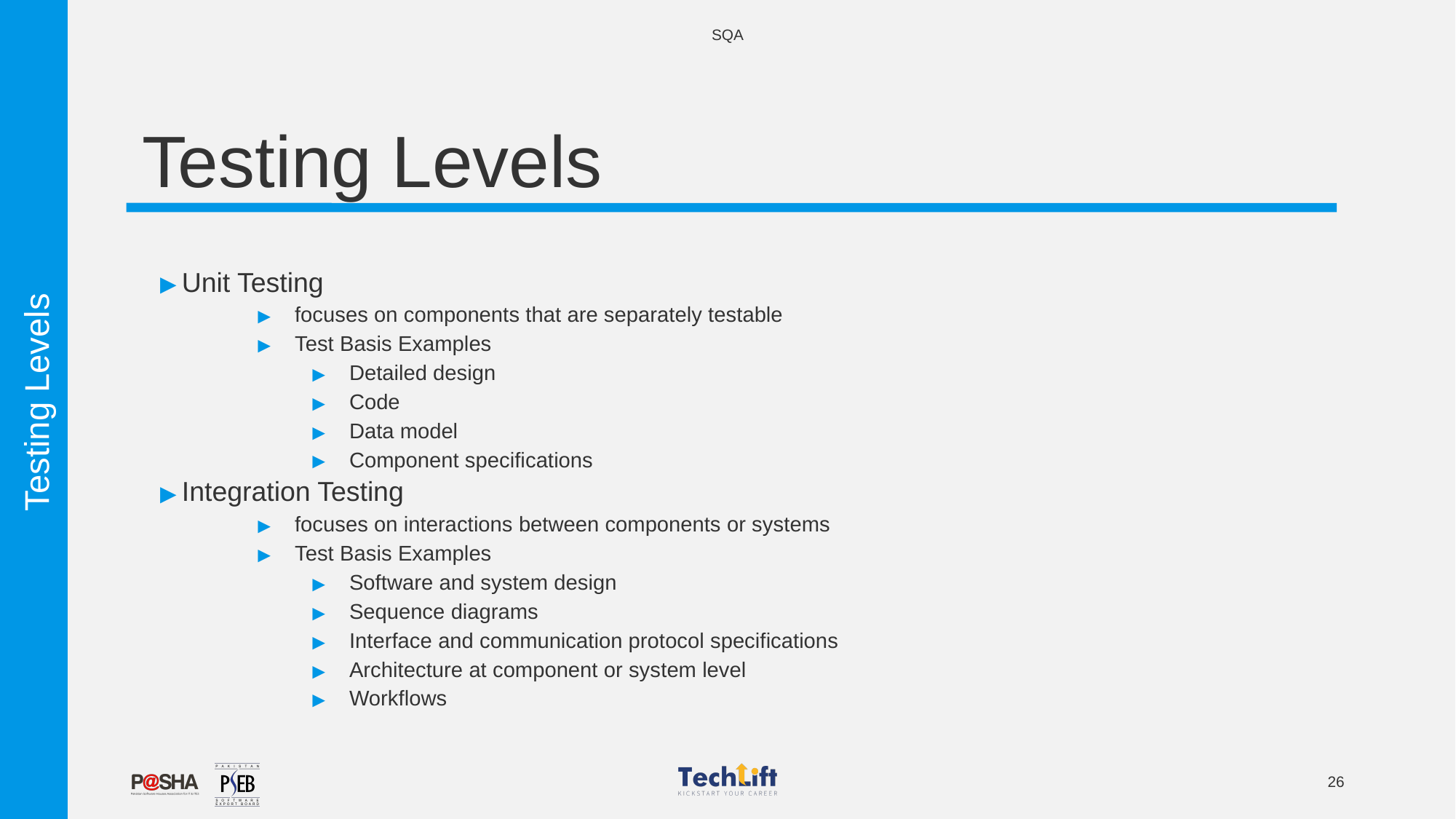

SQA
# Testing Levels

Unit Testing
focuses on components that are separately testable
Test Basis Examples
Detailed design
Code
Data model
Component specifications
Integration Testing
focuses on interactions between components or systems
Test Basis Examples
Software and system design
Sequence diagrams
Interface and communication protocol specifications
Architecture at component or system level
Workflows
Testing Levels
26